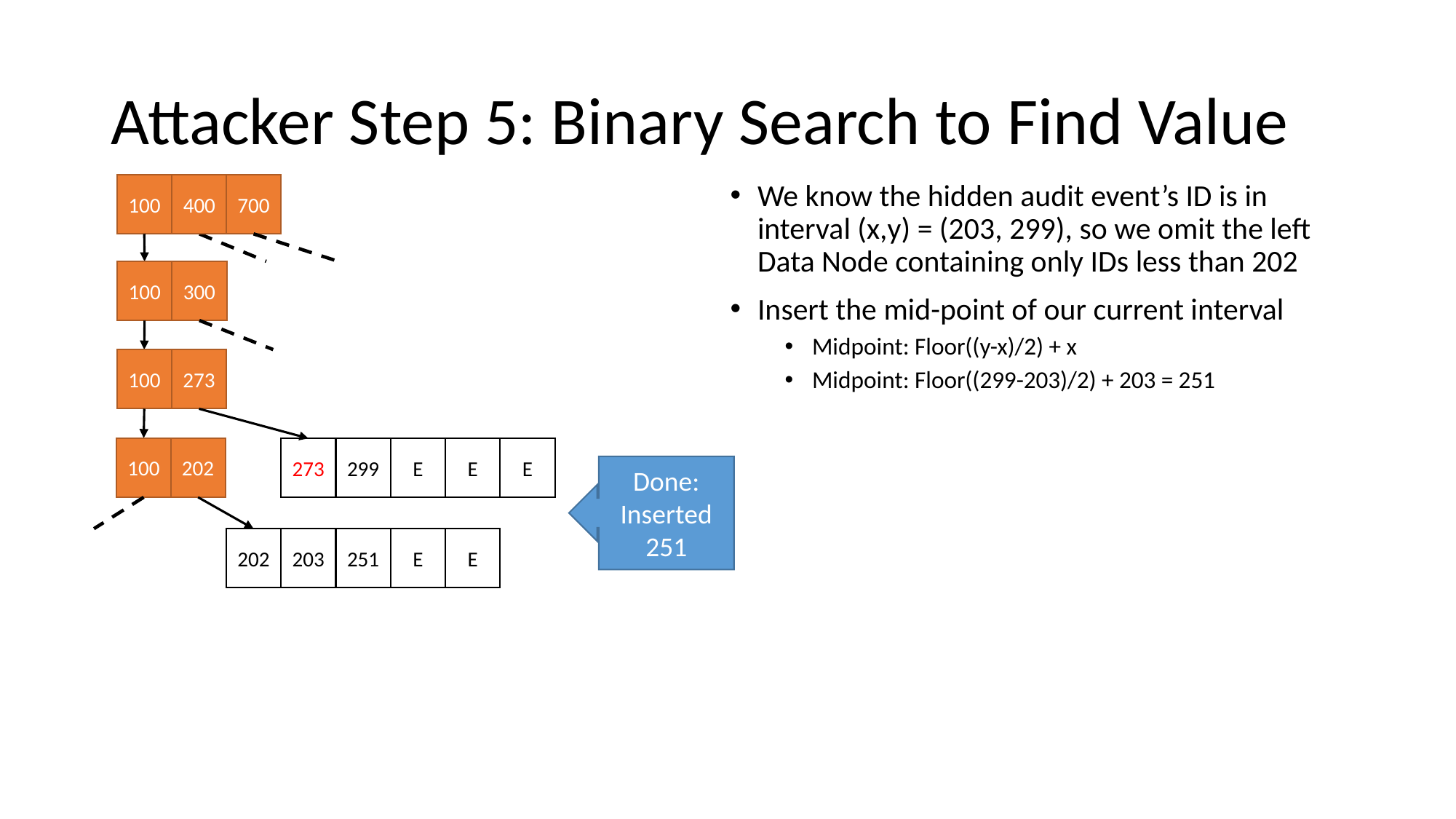

# Attacker Step 5: Binary Search to Find Value
400
700
We know the hidden audit event’s ID is in interval (x,y) = (203, 299), so we omit the left Data Node containing only IDs less than 202
Insert the mid-point of our current interval
Midpoint: Floor((y-x)/2) + x
Midpoint: Floor((299-203)/2) + 203 = 251

100
300
100
273
100
100
202
E
E
299
E
273
Done: Inserted 251
E
E
203
251
202